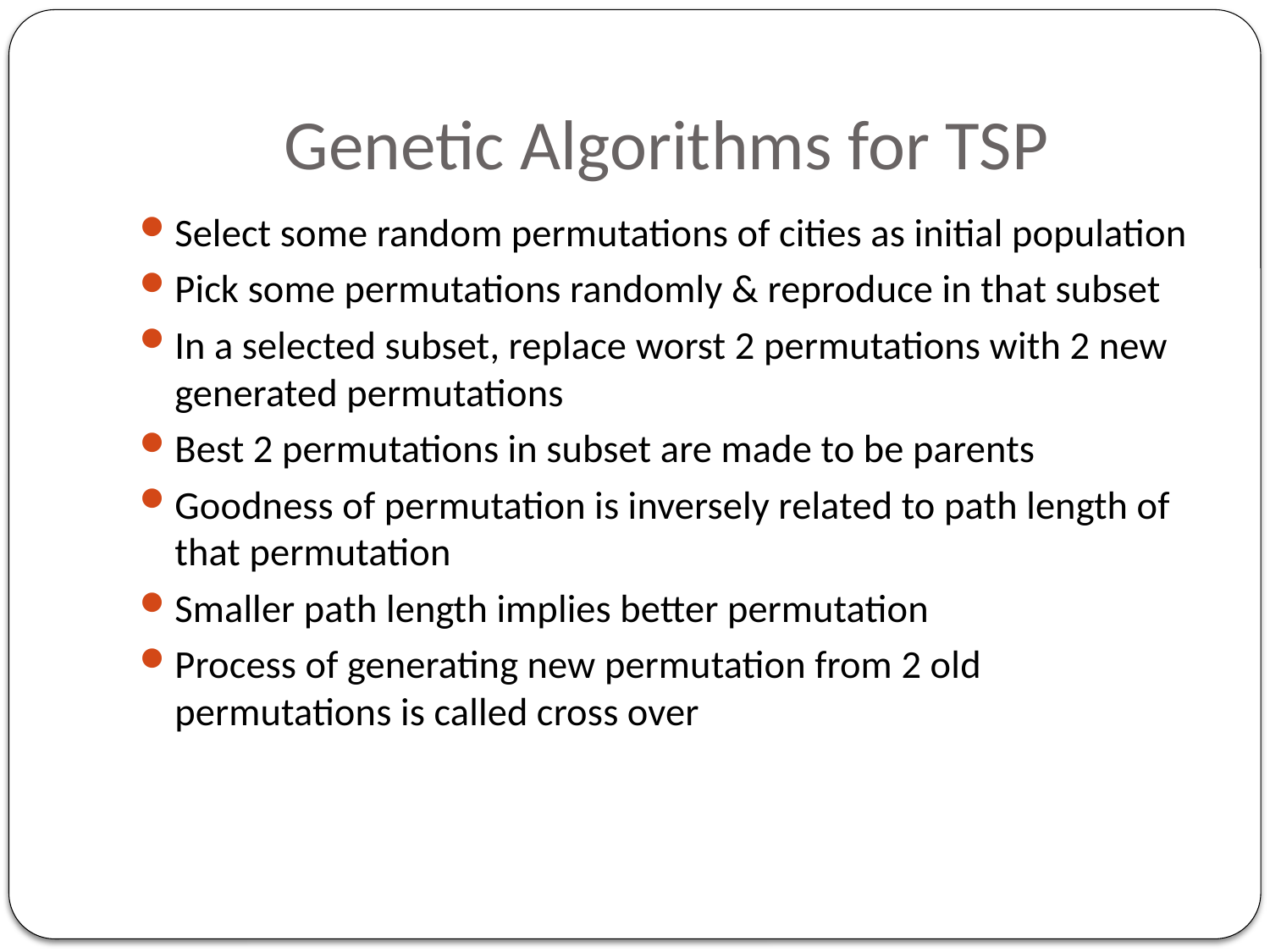

# Genetic Algorithms for TSP
Select some random permutations of cities as initial population
Pick some permutations randomly & reproduce in that subset
In a selected subset, replace worst 2 permutations with 2 new generated permutations
Best 2 permutations in subset are made to be parents
Goodness of permutation is inversely related to path length of that permutation
Smaller path length implies better permutation
Process of generating new permutation from 2 old permutations is called cross over